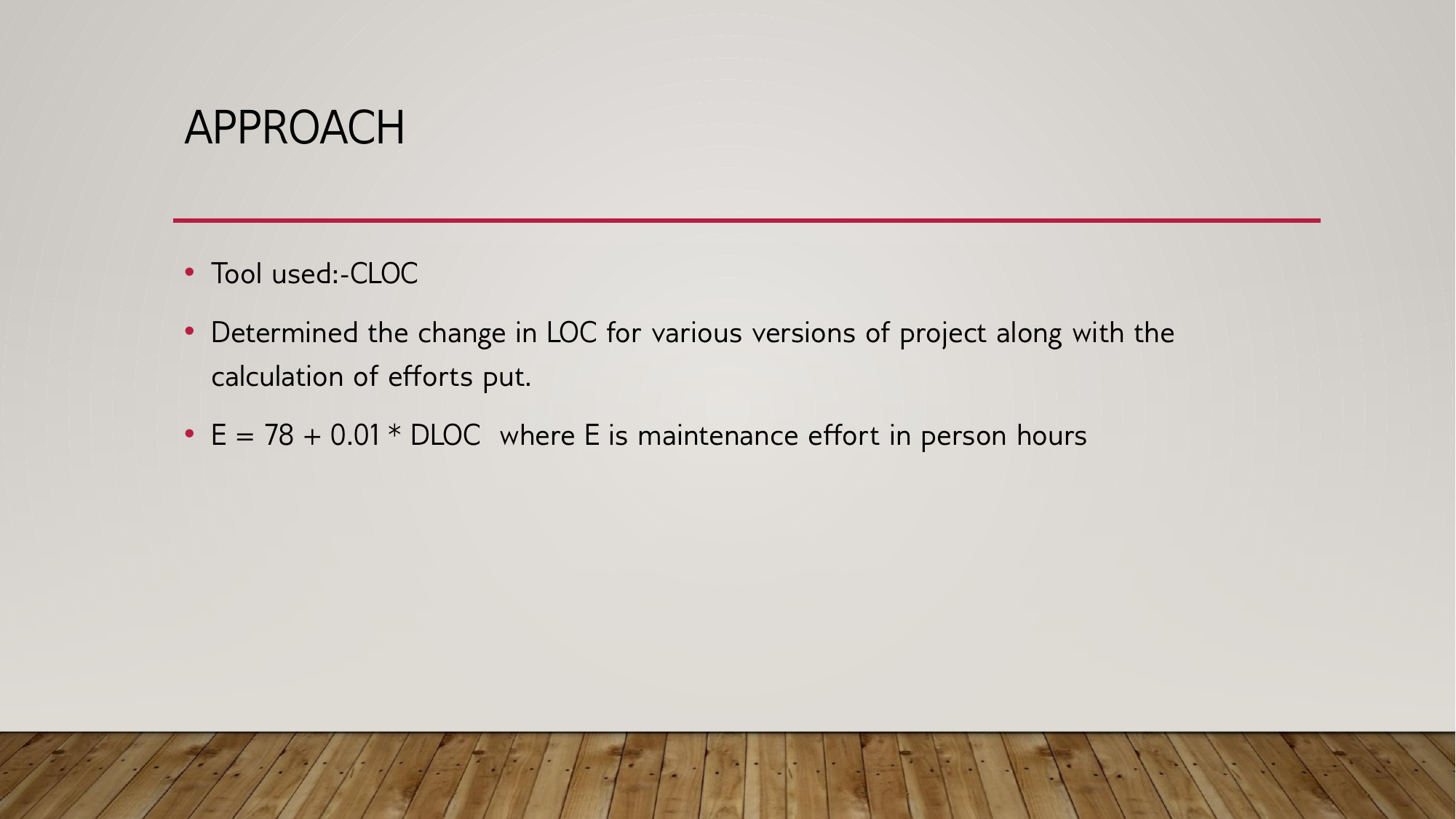

# APPROACH
Tool used:-CLOC
Determined the change in LOC for various versions of project along with the calculation of efforts put.
E = 78 + 0.01 * DLOC  where E is maintenance effort in person hours